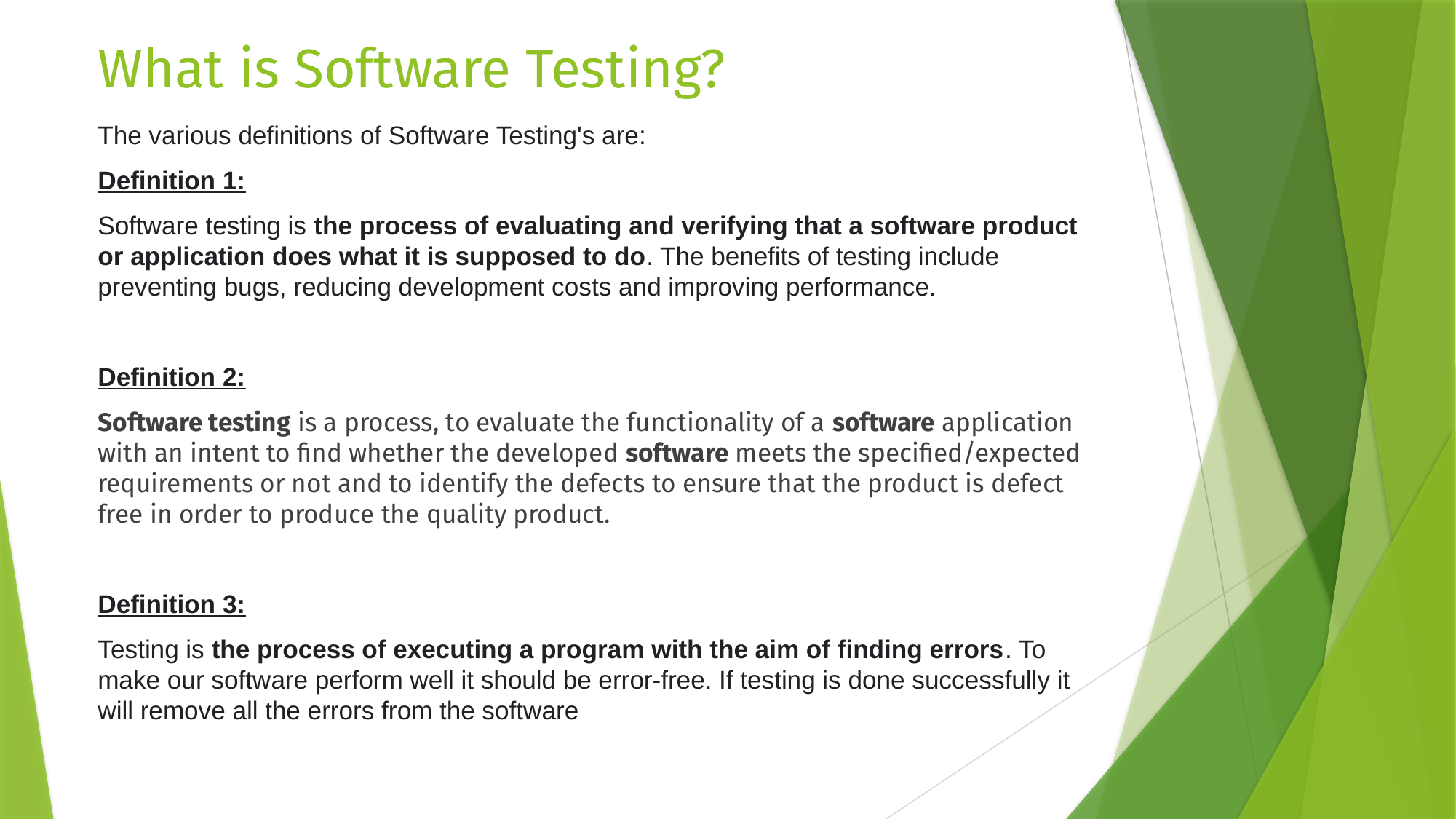

# What is Software Testing?
The various definitions of Software Testing's are:
Definition 1:
Software testing is the process of evaluating and verifying that a software product or application does what it is supposed to do. The benefits of testing include preventing bugs, reducing development costs and improving performance.

Definition 2:
Software testing is a process, to evaluate the functionality of a software application with an intent to find whether the developed software meets the specified/expected requirements or not and to identify the defects to ensure that the product is defect free in order to produce the quality product.

Definition 3:
Testing is the process of executing a program with the aim of finding errors. To make our software perform well it should be error-free. If testing is done successfully it will remove all the errors from the software